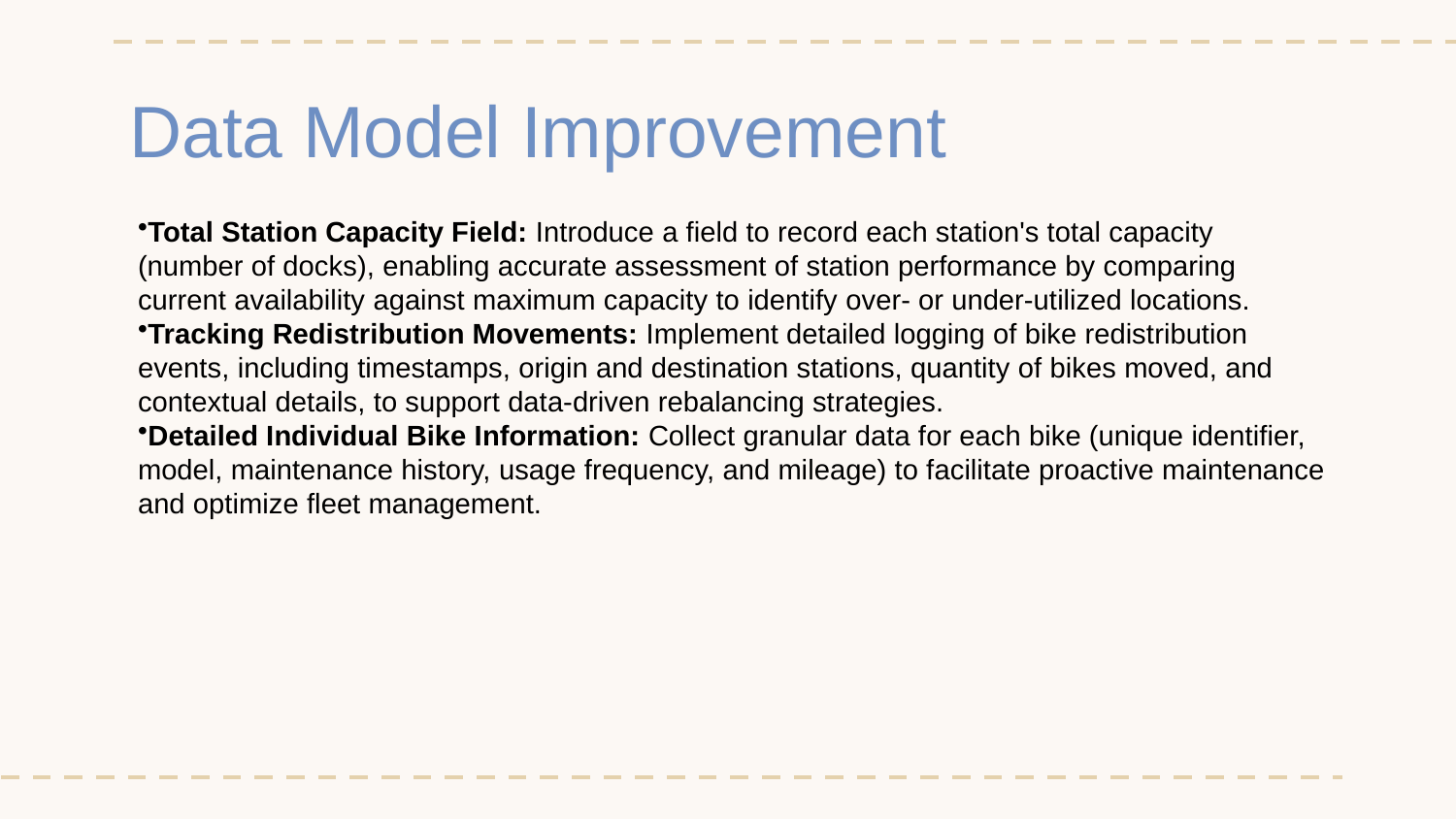

# Data Model Improvement
Total Station Capacity Field: Introduce a field to record each station's total capacity (number of docks), enabling accurate assessment of station performance by comparing current availability against maximum capacity to identify over- or under-utilized locations.
Tracking Redistribution Movements: Implement detailed logging of bike redistribution events, including timestamps, origin and destination stations, quantity of bikes moved, and contextual details, to support data-driven rebalancing strategies.
Detailed Individual Bike Information: Collect granular data for each bike (unique identifier, model, maintenance history, usage frequency, and mileage) to facilitate proactive maintenance and optimize fleet management.